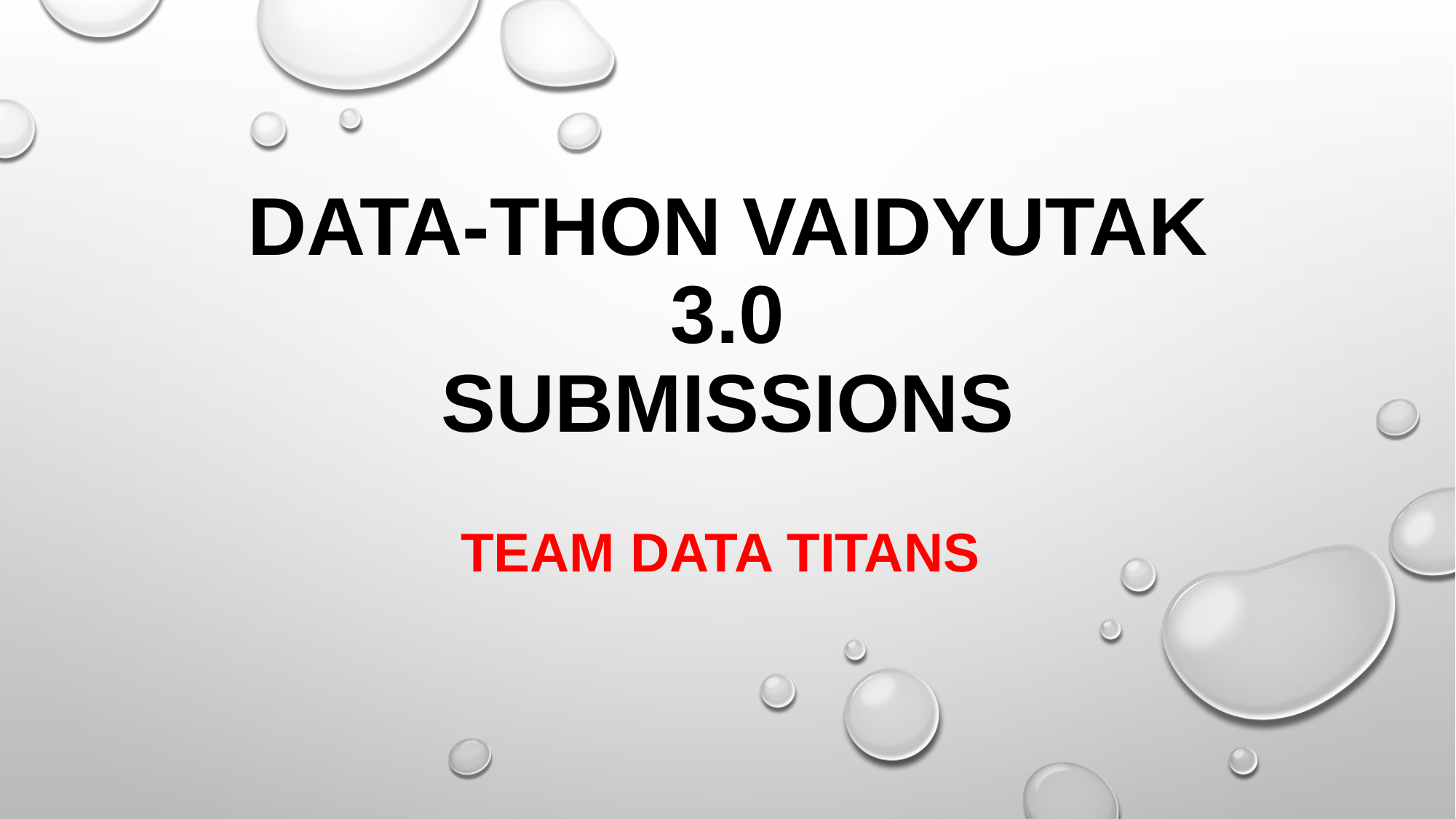

# Data-thon VAIDYUTAK 3.0 submissions
Team data Titans